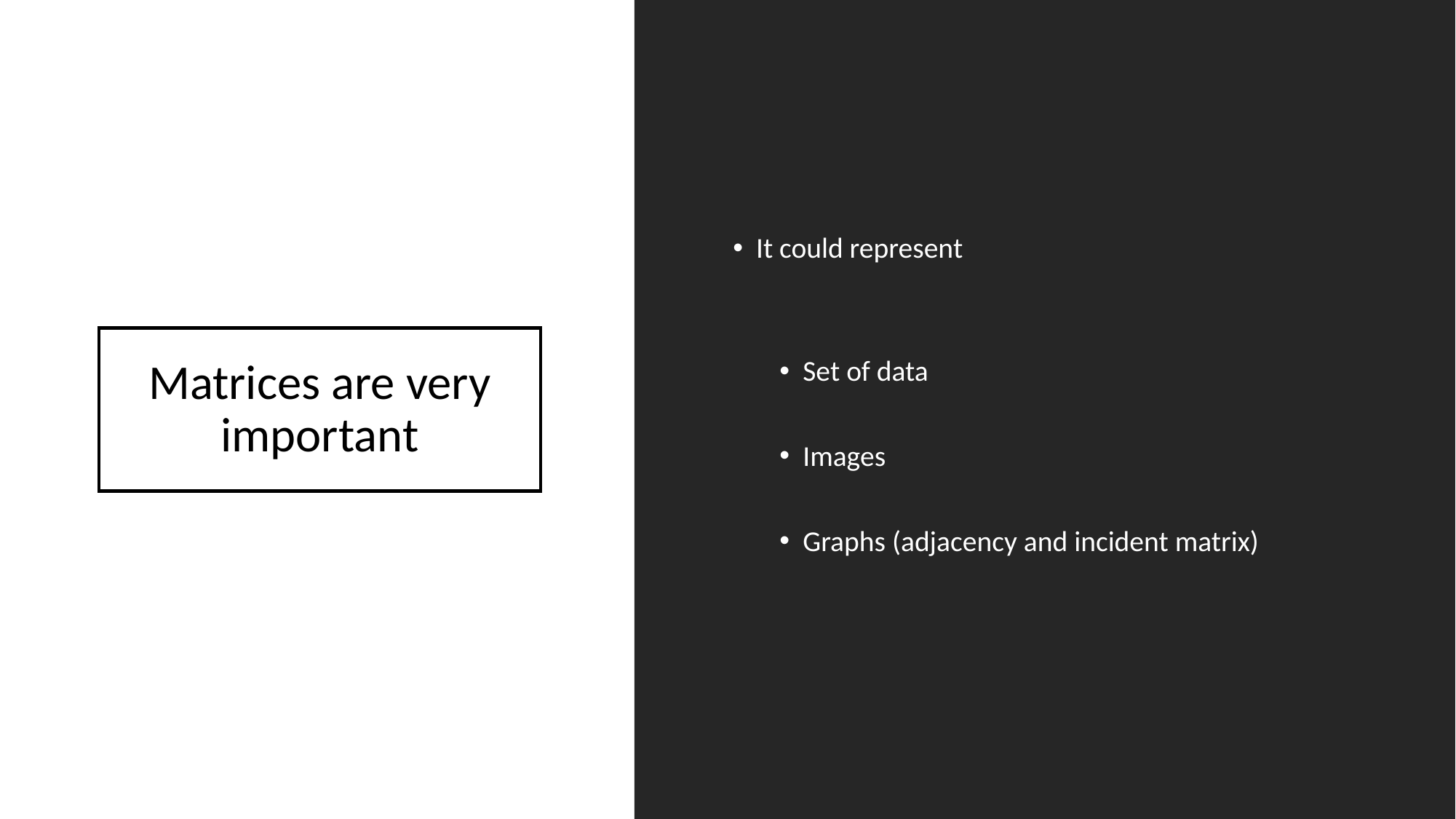

It could represent

Set of data

Images

Graphs (adjacency and incident matrix)

# Matrices are very important